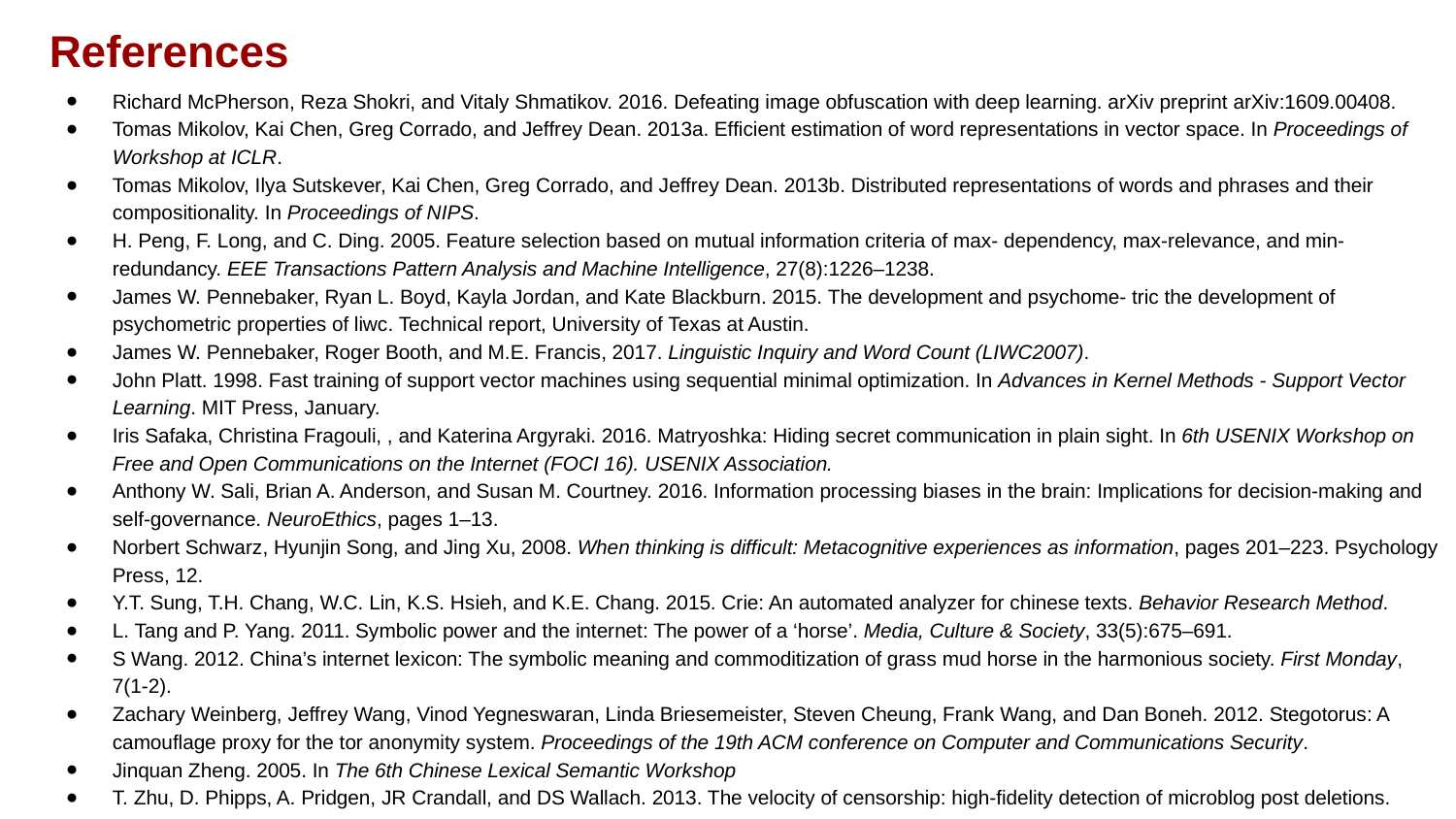

References
Richard McPherson, Reza Shokri, and Vitaly Shmatikov. 2016. Defeating image obfuscation with deep learning. arXiv preprint arXiv:1609.00408.
Tomas Mikolov, Kai Chen, Greg Corrado, and Jeffrey Dean. 2013a. Efficient estimation of word representations in vector space. In Proceedings of Workshop at ICLR.
Tomas Mikolov, Ilya Sutskever, Kai Chen, Greg Corrado, and Jeffrey Dean. 2013b. Distributed representations of words and phrases and their compositionality. In Proceedings of NIPS.
H. Peng, F. Long, and C. Ding. 2005. Feature selection based on mutual information criteria of max- dependency, max-relevance, and min-redundancy. EEE Transactions Pattern Analysis and Machine Intelligence, 27(8):1226–1238.
James W. Pennebaker, Ryan L. Boyd, Kayla Jordan, and Kate Blackburn. 2015. The development and psychome- tric the development of psychometric properties of liwc. Technical report, University of Texas at Austin.
James W. Pennebaker, Roger Booth, and M.E. Francis, 2017. Linguistic Inquiry and Word Count (LIWC2007).
John Platt. 1998. Fast training of support vector machines using sequential minimal optimization. In Advances in Kernel Methods - Support Vector Learning. MIT Press, January.
Iris Safaka, Christina Fragouli, , and Katerina Argyraki. 2016. Matryoshka: Hiding secret communication in plain sight. In 6th USENIX Workshop on Free and Open Communications on the Internet (FOCI 16). USENIX Association.
Anthony W. Sali, Brian A. Anderson, and Susan M. Courtney. 2016. Information processing biases in the brain: Implications for decision-making and self-governance. NeuroEthics, pages 1–13.
Norbert Schwarz, Hyunjin Song, and Jing Xu, 2008. When thinking is difficult: Metacognitive experiences as information, pages 201–223. Psychology Press, 12.
Y.T. Sung, T.H. Chang, W.C. Lin, K.S. Hsieh, and K.E. Chang. 2015. Crie: An automated analyzer for chinese texts. Behavior Research Method.
L. Tang and P. Yang. 2011. Symbolic power and the internet: The power of a ‘horse’. Media, Culture & Society, 33(5):675–691.
S Wang. 2012. China’s internet lexicon: The symbolic meaning and commoditization of grass mud horse in the harmonious society. First Monday, 7(1-2).
Zachary Weinberg, Jeffrey Wang, Vinod Yegneswaran, Linda Briesemeister, Steven Cheung, Frank Wang, and Dan Boneh. 2012. Stegotorus: A camouflage proxy for the tor anonymity system. Proceedings of the 19th ACM conference on Computer and Communications Security.
Jinquan Zheng. 2005. In The 6th Chinese Lexical Semantic Workshop
T. Zhu, D. Phipps, A. Pridgen, JR Crandall, and DS Wallach. 2013. The velocity of censorship: high-fidelity detection of microblog post deletions.